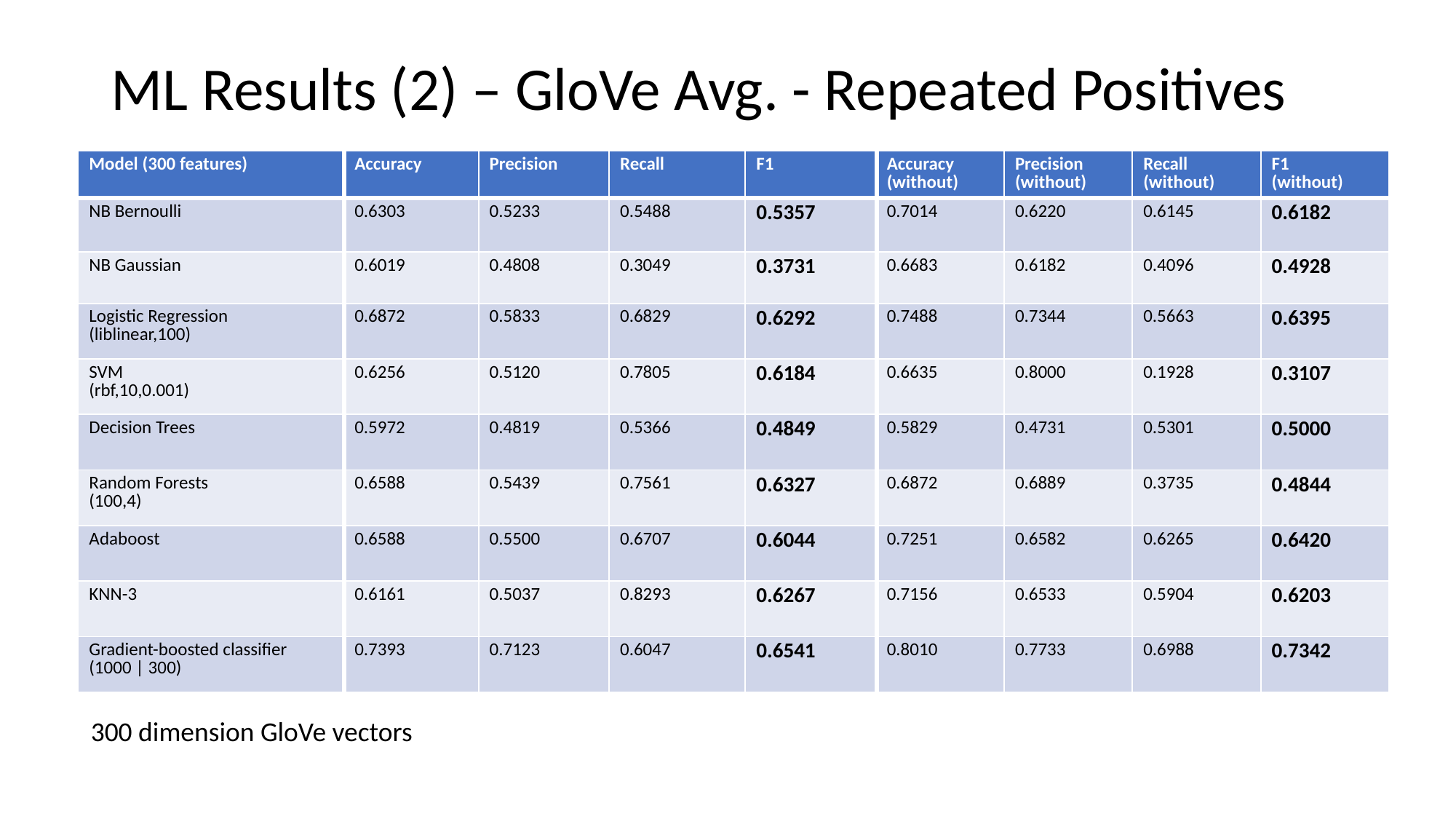

# ML Results (2) – GloVe Avg. - Repeated Positives
| Model (300 features) | Accuracy | Precision | Recall | F1 | Accuracy (without) | Precision (without) | Recall (without) | F1 (without) |
| --- | --- | --- | --- | --- | --- | --- | --- | --- |
| NB Bernoulli | 0.6303 | 0.5233 | 0.5488 | 0.5357 | 0.7014 | 0.6220 | 0.6145 | 0.6182 |
| NB Gaussian | 0.6019 | 0.4808 | 0.3049 | 0.3731 | 0.6683 | 0.6182 | 0.4096 | 0.4928 |
| Logistic Regression (liblinear,100) | 0.6872 | 0.5833 | 0.6829 | 0.6292 | 0.7488 | 0.7344 | 0.5663 | 0.6395 |
| SVM (rbf,10,0.001) | 0.6256 | 0.5120 | 0.7805 | 0.6184 | 0.6635 | 0.8000 | 0.1928 | 0.3107 |
| Decision Trees | 0.5972 | 0.4819 | 0.5366 | 0.4849 | 0.5829 | 0.4731 | 0.5301 | 0.5000 |
| Random Forests (100,4) | 0.6588 | 0.5439 | 0.7561 | 0.6327 | 0.6872 | 0.6889 | 0.3735 | 0.4844 |
| Adaboost | 0.6588 | 0.5500 | 0.6707 | 0.6044 | 0.7251 | 0.6582 | 0.6265 | 0.6420 |
| KNN-3 | 0.6161 | 0.5037 | 0.8293 | 0.6267 | 0.7156 | 0.6533 | 0.5904 | 0.6203 |
| Gradient-boosted classifier (1000 | 300) | 0.7393 | 0.7123 | 0.6047 | 0.6541 | 0.8010 | 0.7733 | 0.6988 | 0.7342 |

300 dimension GloVe vectors